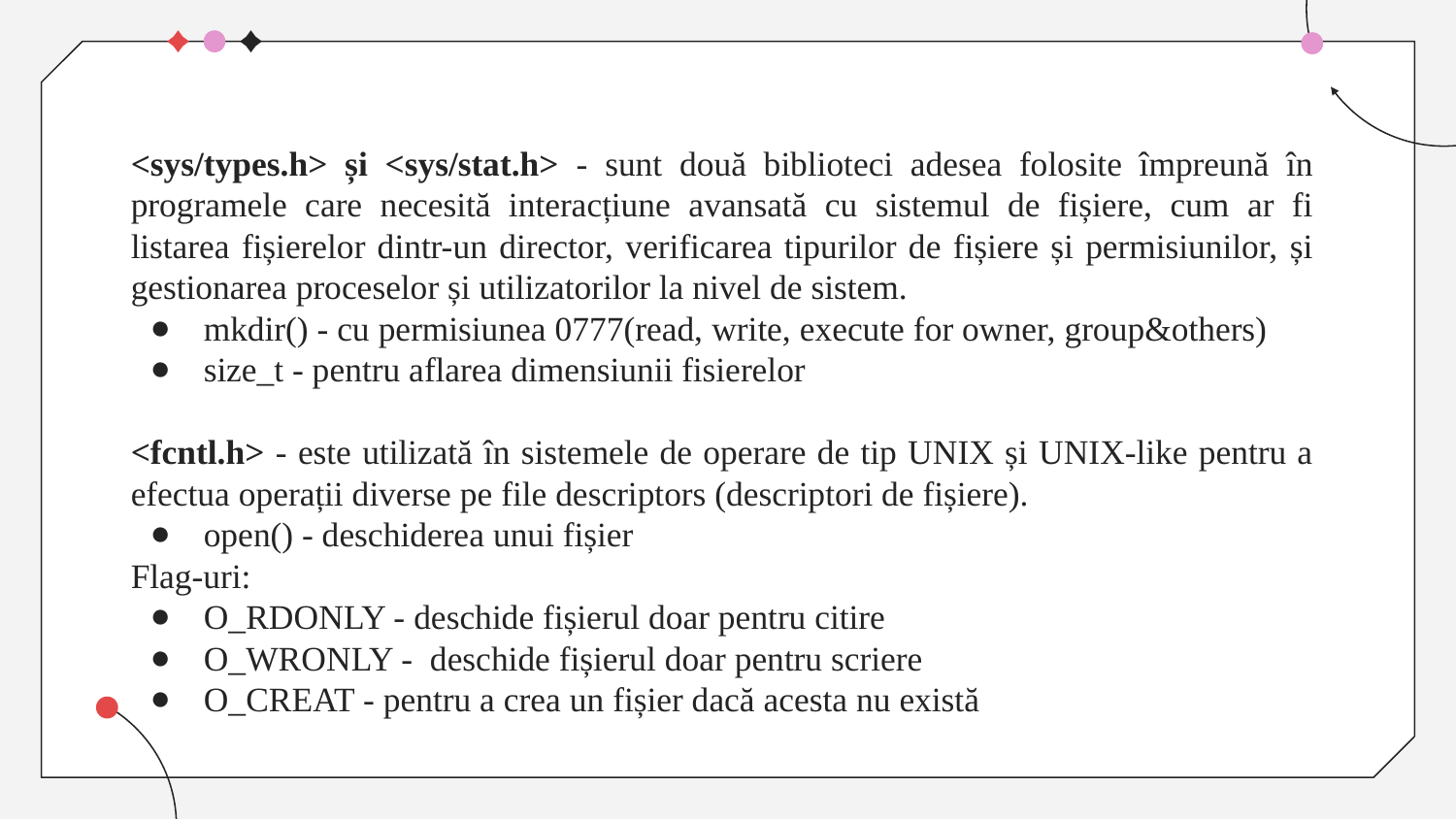

<sys/types.h> și <sys/stat.h> - sunt două biblioteci adesea folosite împreună în programele care necesită interacțiune avansată cu sistemul de fișiere, cum ar fi listarea fișierelor dintr-un director, verificarea tipurilor de fișiere și permisiunilor, și gestionarea proceselor și utilizatorilor la nivel de sistem.
mkdir() - cu permisiunea 0777(read, write, execute for owner, group&others)
size_t - pentru aflarea dimensiunii fisierelor

<fcntl.h> - este utilizată în sistemele de operare de tip UNIX și UNIX-like pentru a efectua operații diverse pe file descriptors (descriptori de fișiere).
open() - deschiderea unui fișier
Flag-uri:
O_RDONLY - deschide fișierul doar pentru citire
O_WRONLY -  deschide fișierul doar pentru scriere
O_CREAT - pentru a crea un fișier dacă acesta nu există